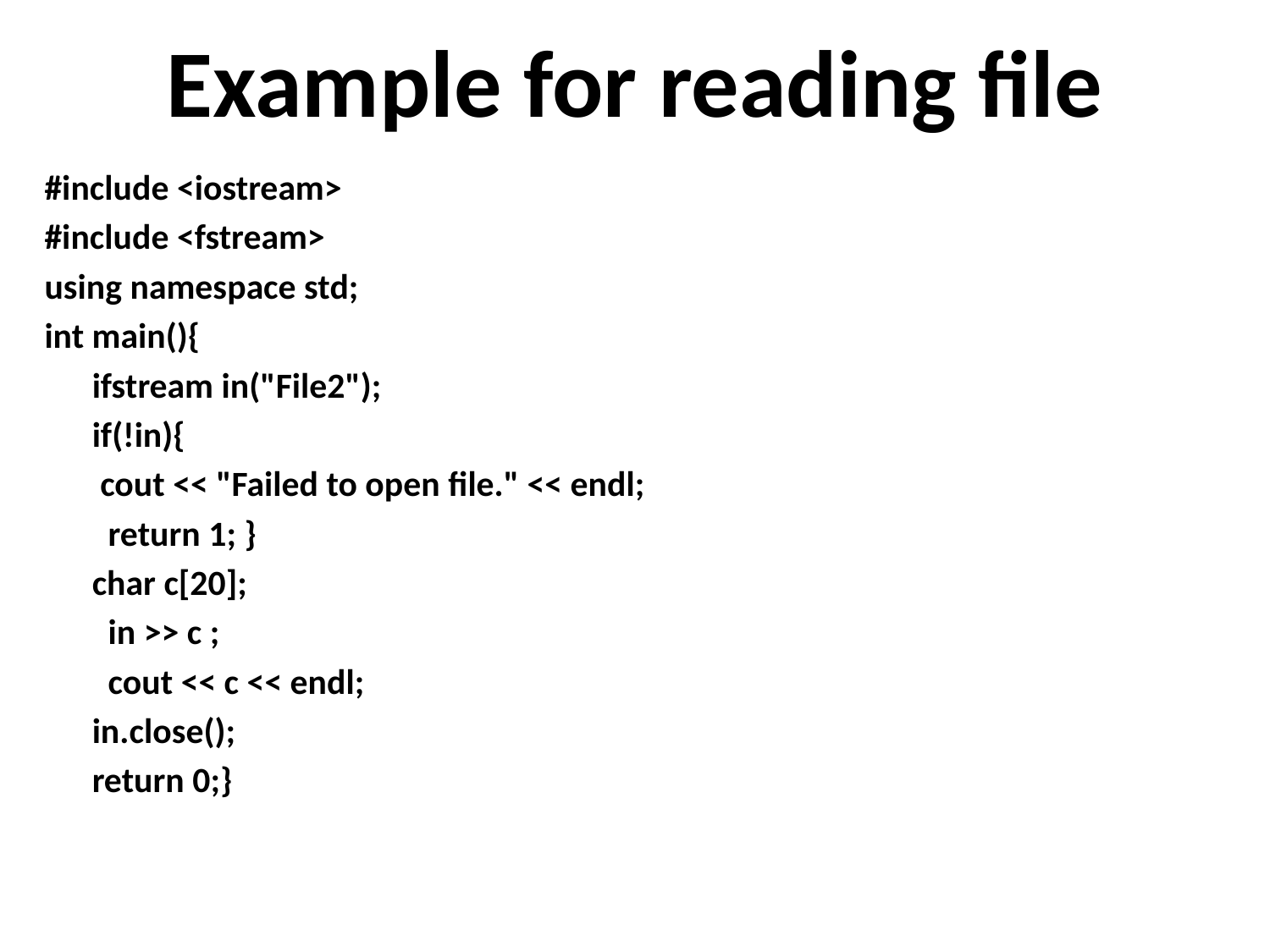

# Example for reading file
#include <iostream>
#include <fstream>
using namespace std;
int main(){
	ifstream in("File2");
	if(!in){
	 cout << "Failed to open file." << endl;
	  return 1; }
	char c[20];
	  in >> c ;
	  cout << c << endl;
	in.close();
	return 0;}